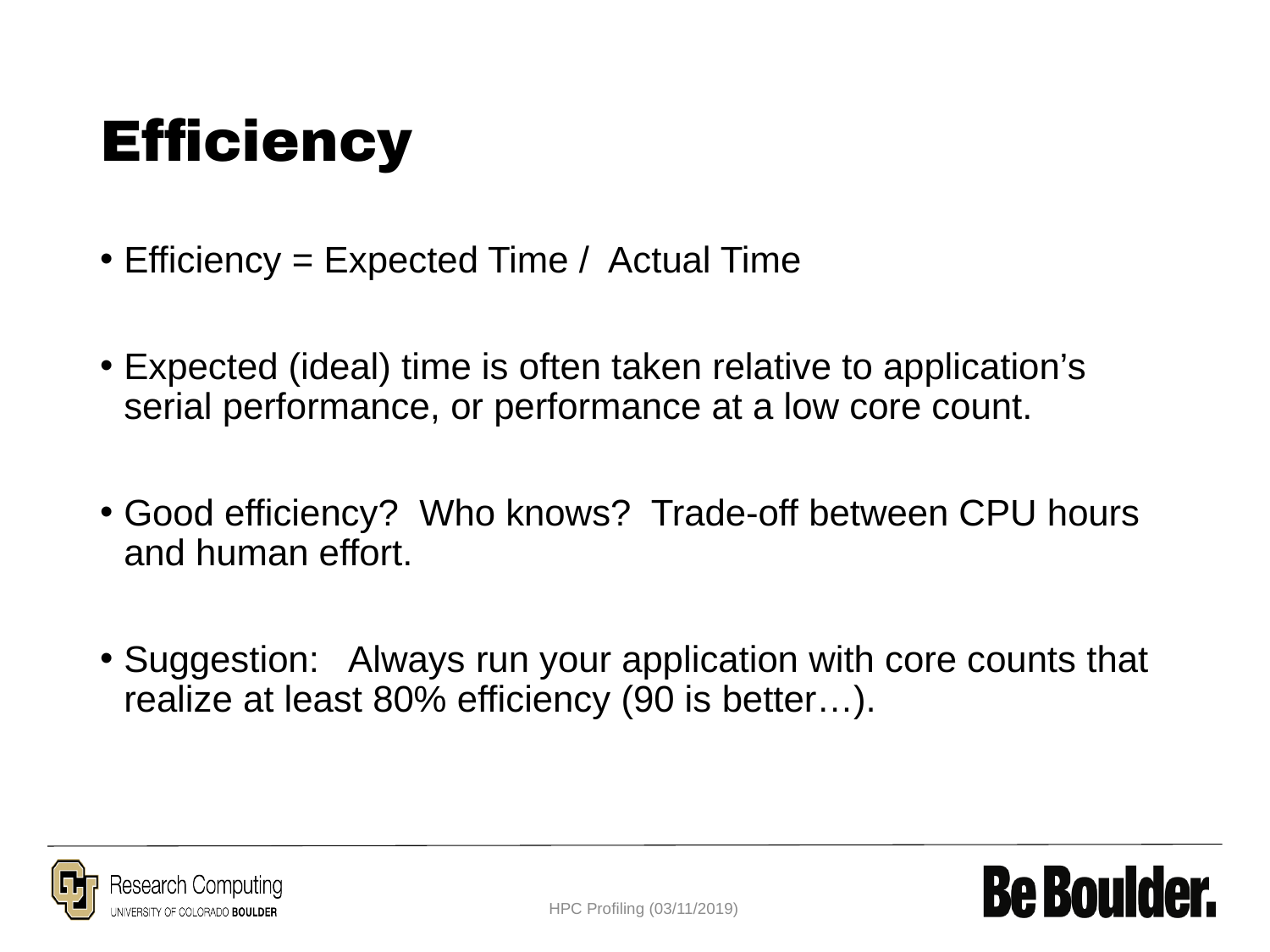

# Efficiency
Efficiency = Expected Time /  Actual Time

Expected (ideal) time is often taken relative to application’s serial performance, or performance at a low core count.

Good efficiency?  Who knows?  Trade-off between CPU hours and human effort.

Suggestion:   Always run your application with core counts that realize at least 80% efficiency (90 is better…).

HPC Profiling (03/11/2019)